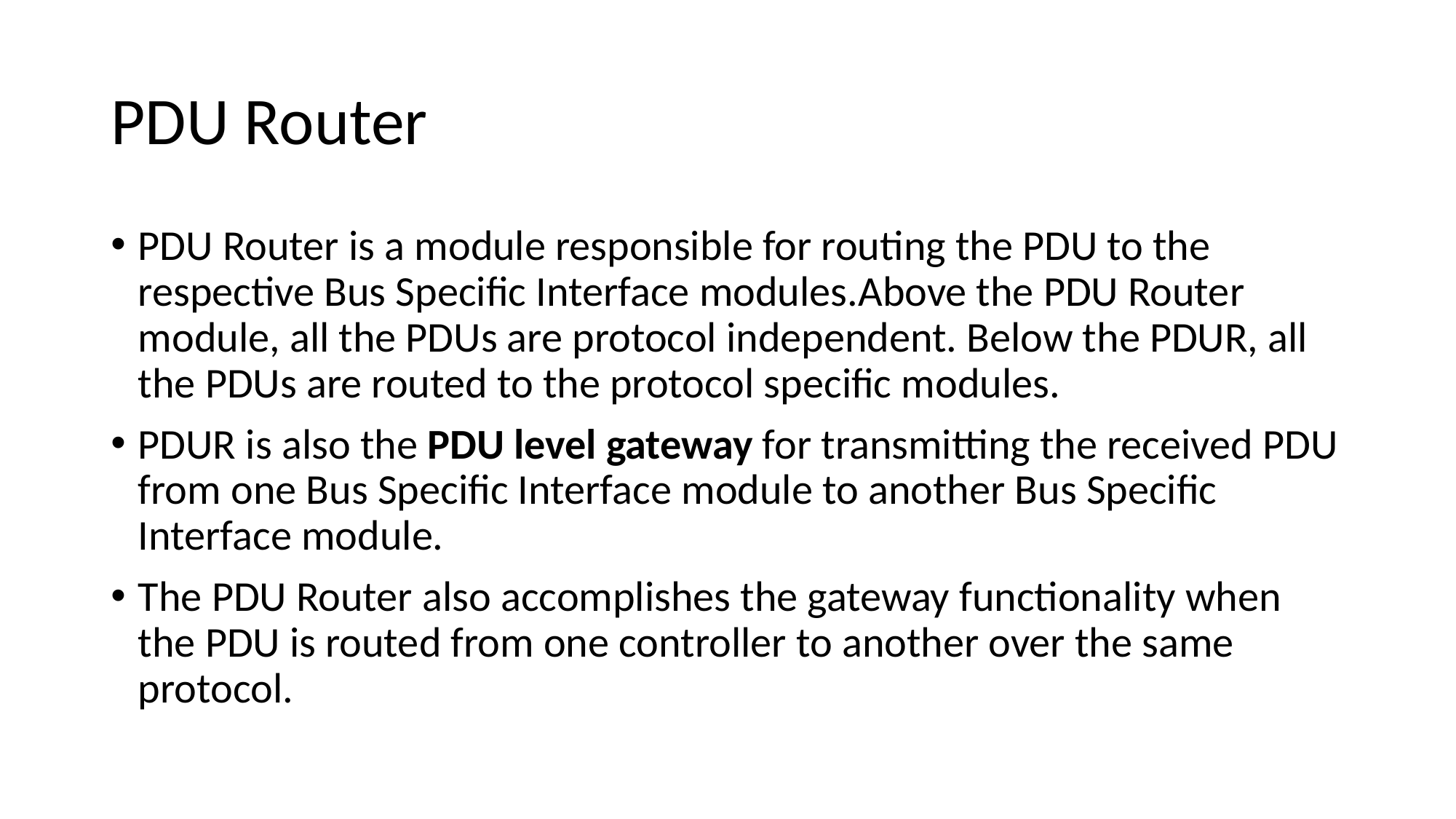

# PDU Router
PDU Router is a module responsible for routing the PDU to the respective Bus Specific Interface modules.Above the PDU Router module, all the PDUs are protocol independent. Below the PDUR, all the PDUs are routed to the protocol specific modules.
PDUR is also the PDU level gateway for transmitting the received PDU from one Bus Specific Interface module to another Bus Specific Interface module.
The PDU Router also accomplishes the gateway functionality when the PDU is routed from one controller to another over the same protocol.